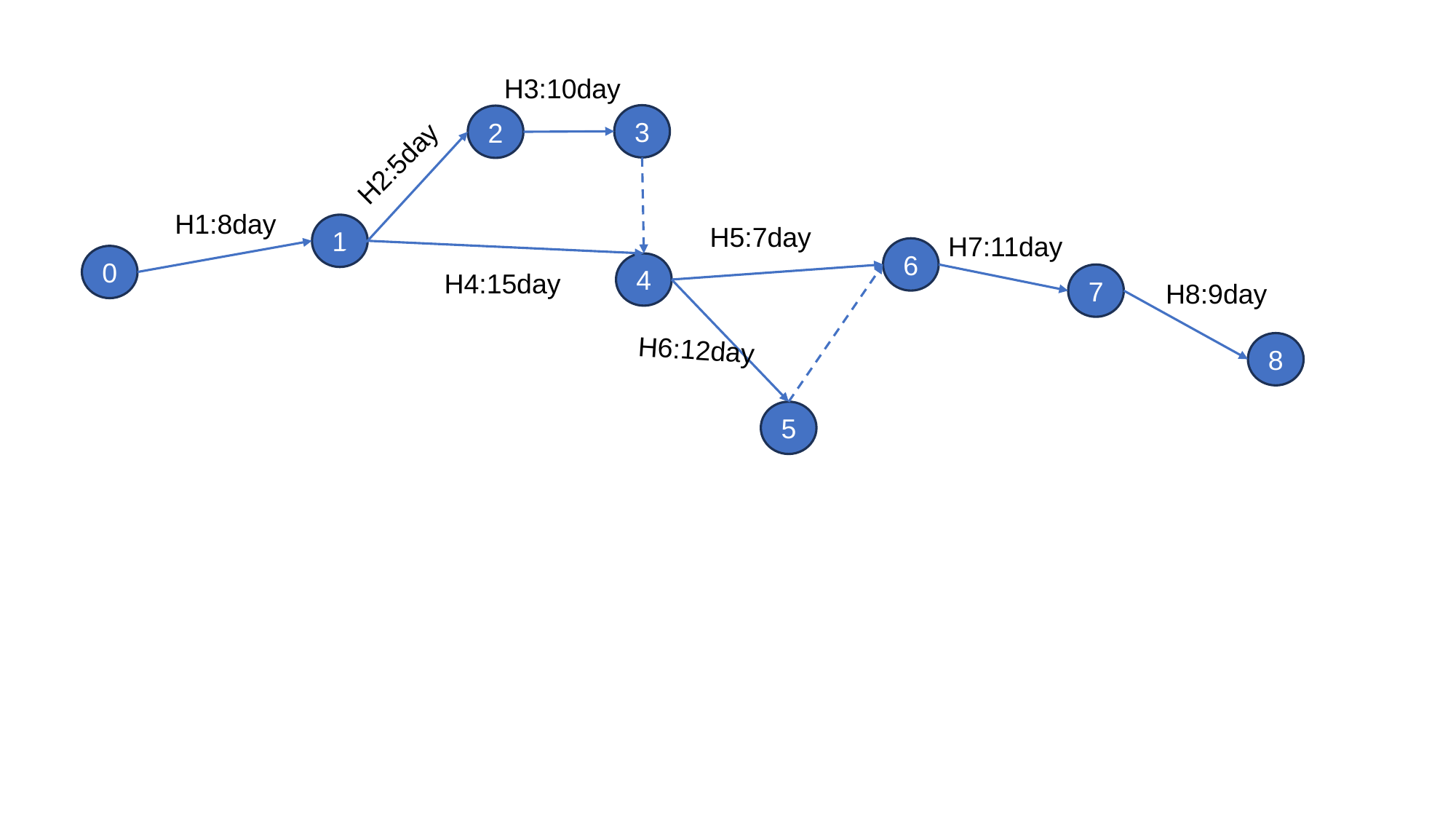

H3:10day
3
2
H2:5day
H1:8day
1
H5:7day
H7:11day
6
0
4
H4:15day
7
H8:9day
H6:12day
8
5